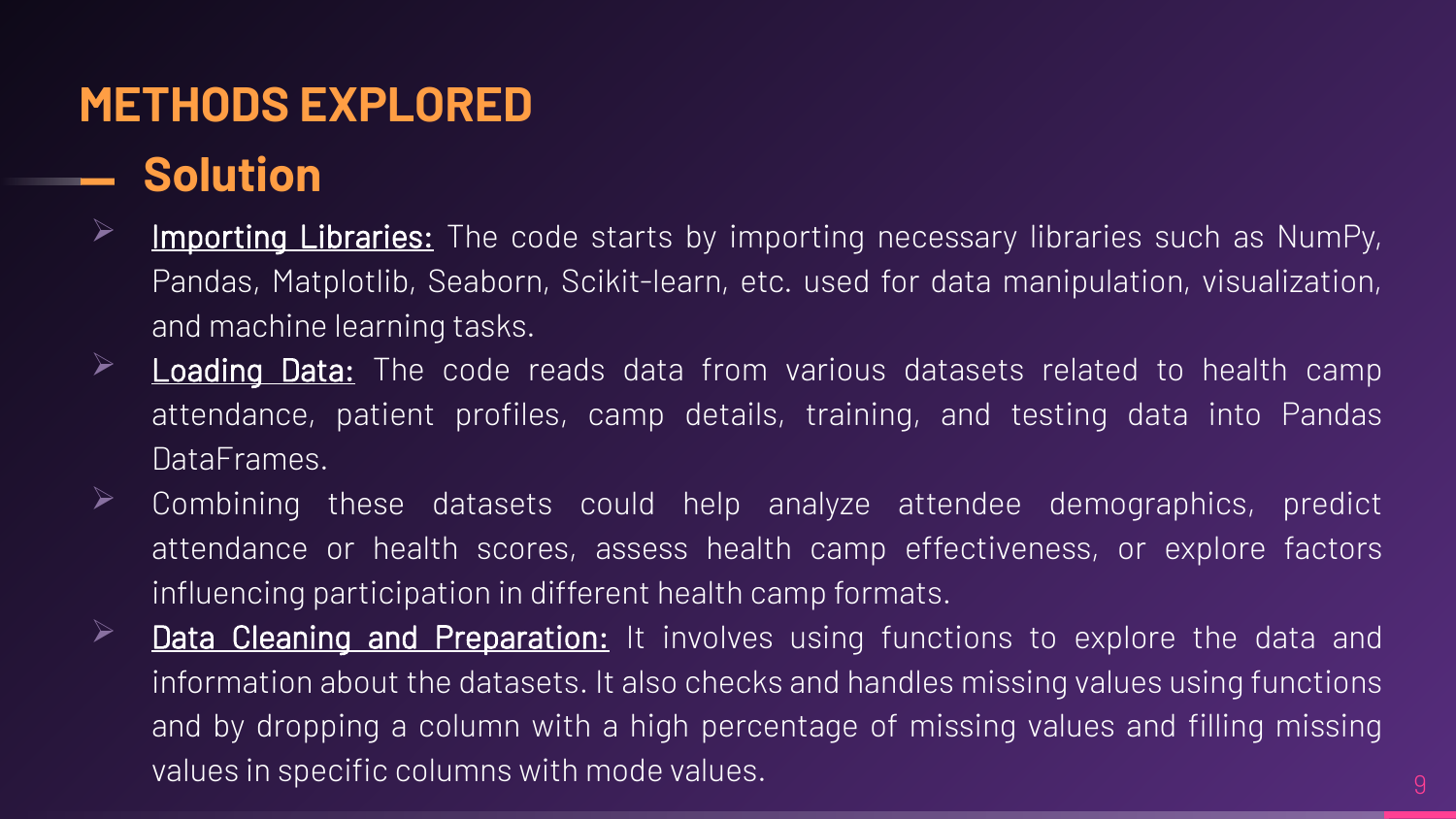

# METHODS EXPLORED
Solution
Importing Libraries: The code starts by importing necessary libraries such as NumPy, Pandas, Matplotlib, Seaborn, Scikit-learn, etc. used for data manipulation, visualization, and machine learning tasks.
Loading Data: The code reads data from various datasets related to health camp attendance, patient profiles, camp details, training, and testing data into Pandas DataFrames.
Combining these datasets could help analyze attendee demographics, predict attendance or health scores, assess health camp effectiveness, or explore factors influencing participation in different health camp formats.
Data Cleaning and Preparation: It involves using functions to explore the data and information about the datasets. It also checks and handles missing values using functions and by dropping a column with a high percentage of missing values and filling missing values in specific columns with mode values.

9